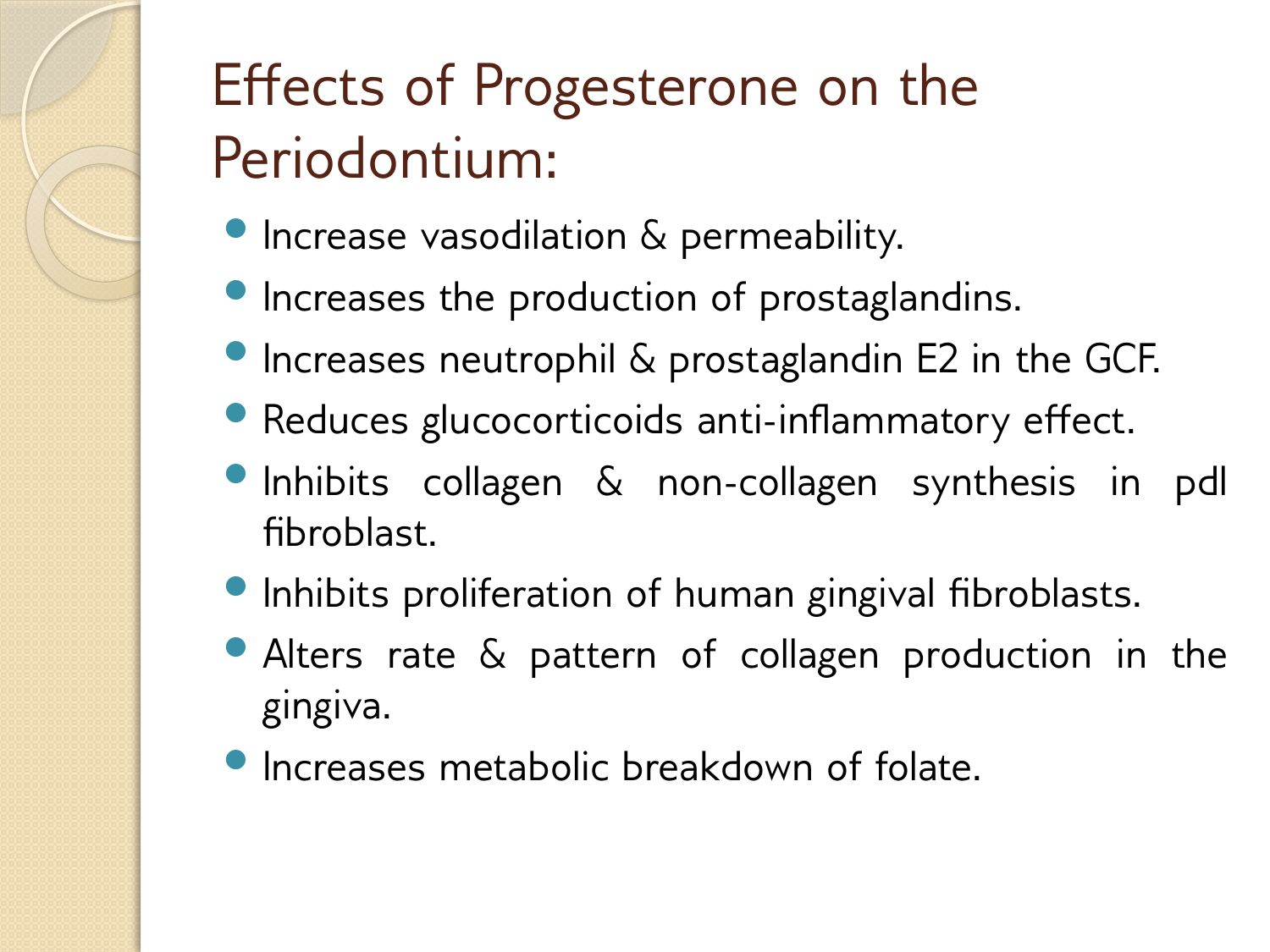

# Effects of Progesterone on the Periodontium:
Increase vasodilation & permeability.
Increases the production of prostaglandins.
Increases neutrophil & prostaglandin E2 in the GCF.
Reduces glucocorticoids anti-inflammatory effect.
Inhibits collagen & non-collagen synthesis in pdl fibroblast.
Inhibits proliferation of human gingival fibroblasts.
Alters rate & pattern of collagen production in the gingiva.
Increases metabolic breakdown of folate.